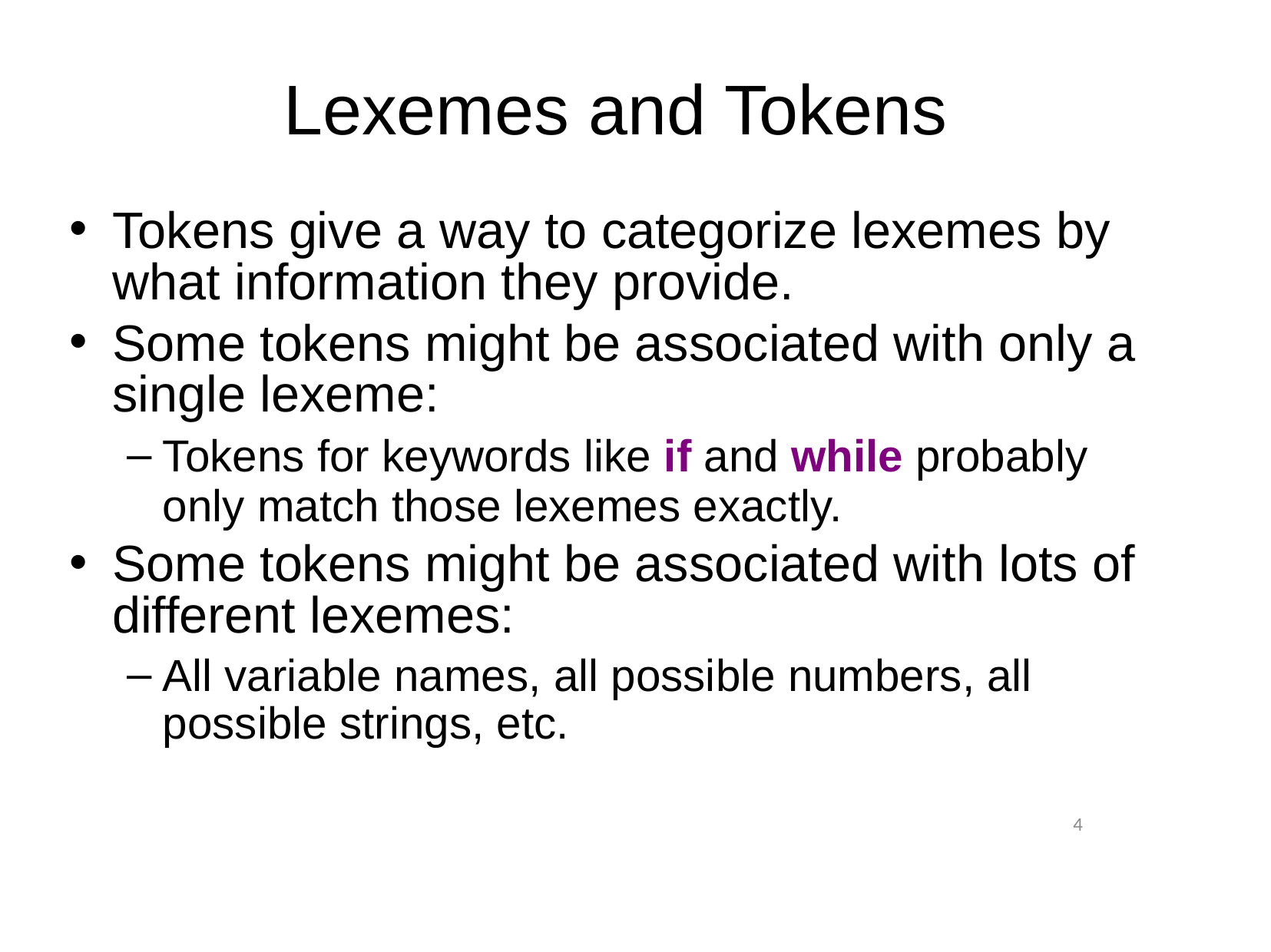

# Lexemes and Tokens
Tokens give a way to categorize lexemes by what information they provide.
Some tokens might be associated with only a single lexeme:
Tokens for keywords like if and while probably only match those lexemes exactly.
Some tokens might be associated with lots of different lexemes:
All variable names, all possible numbers, all possible strings, etc.

4